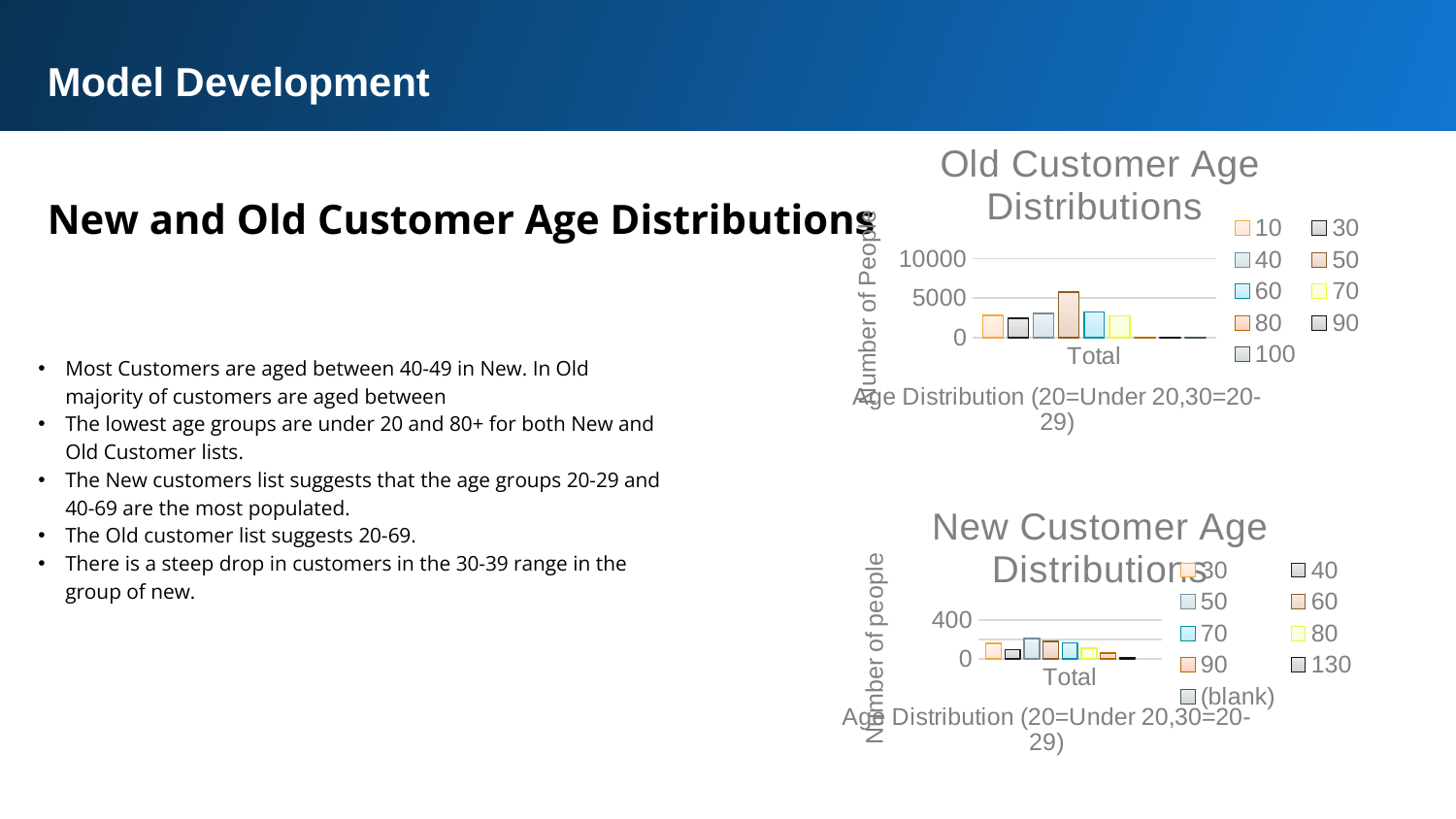

Model Development

### Chart: Old Customer Age Distributions

| Category | 10 | 30 | 40 | 50 | 60 | 70 | 80 | 90 | 100 |
|---|---|---|---|---|---|---|---|---|---|
| Total | 2801.0 | 2444.0 | 3016.0 | 5740.0 | 3219.0 | 2734.0 | 24.0 | 12.0 | 10.0 |
New and Old Customer Age Distributions
Most Customers are aged between 40-49 in New. In Old majority of customers are aged between
The lowest age groups are under 20 and 80+ for both New and Old Customer lists.
The New customers list suggests that the age groups 20-29 and 40-69 are the most populated.
The Old customer list suggests 20-69.
There is a steep drop in customers in the 30-39 range in the group of new.

### Chart: New Customer Age Distributions

| Category | 30 | 40 | 50 | 60 | 70 | 80 | 90 | 130 | (blank) |
|---|---|---|---|---|---|---|---|---|---|
| Total | 158.0 | 97.0 | 211.0 | 182.0 | 166.0 | 111.0 | 58.0 | 17.0 | None |